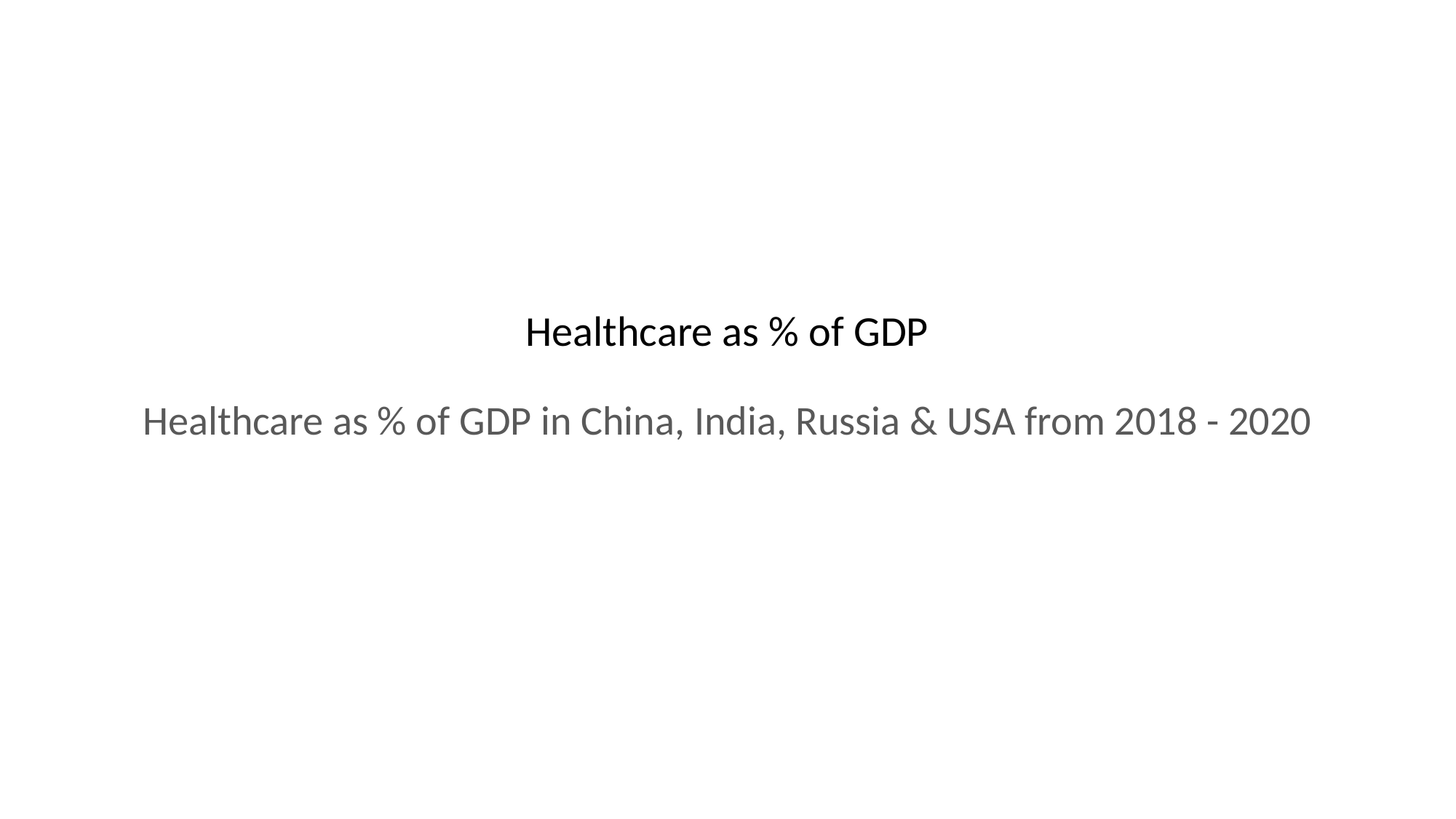

Healthcare as % of GDP
Healthcare as % of GDP in China, India, Russia & USA from 2018 - 2020